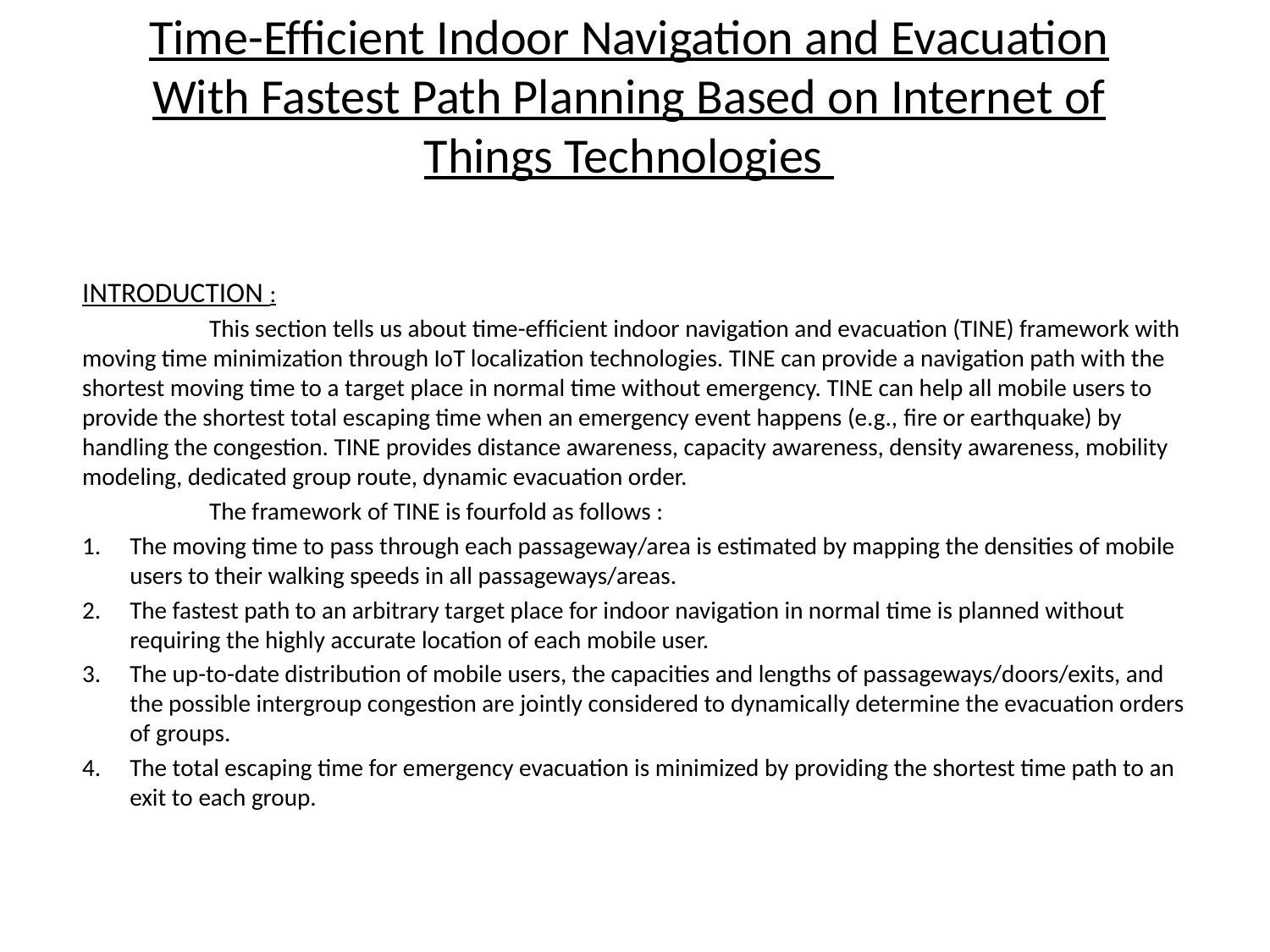

# Time-Efﬁcient Indoor Navigation and Evacuation With Fastest Path Planning Based on Internet of Things Technologies
INTRODUCTION :
	This section tells us about time-efﬁcient indoor navigation and evacuation (TINE) framework with moving time minimization through IoT localization technologies. TINE can provide a navigation path with the shortest moving time to a target place in normal time without emergency. TINE can help all mobile users to provide the shortest total escaping time when an emergency event happens (e.g., ﬁre or earthquake) by handling the congestion. TINE provides distance awareness, capacity awareness, density awareness, mobility modeling, dedicated group route, dynamic evacuation order.
	The framework of TINE is fourfold as follows :
The moving time to pass through each passageway/area is estimated by mapping the densities of mobile users to their walking speeds in all passageways/areas.
The fastest path to an arbitrary target place for indoor navigation in normal time is planned without requiring the highly accurate location of each mobile user.
The up-to-date distribution of mobile users, the capacities and lengths of passageways/doors/exits, and the possible intergroup congestion are jointly considered to dynamically determine the evacuation orders of groups.
The total escaping time for emergency evacuation is minimized by providing the shortest time path to an exit to each group.